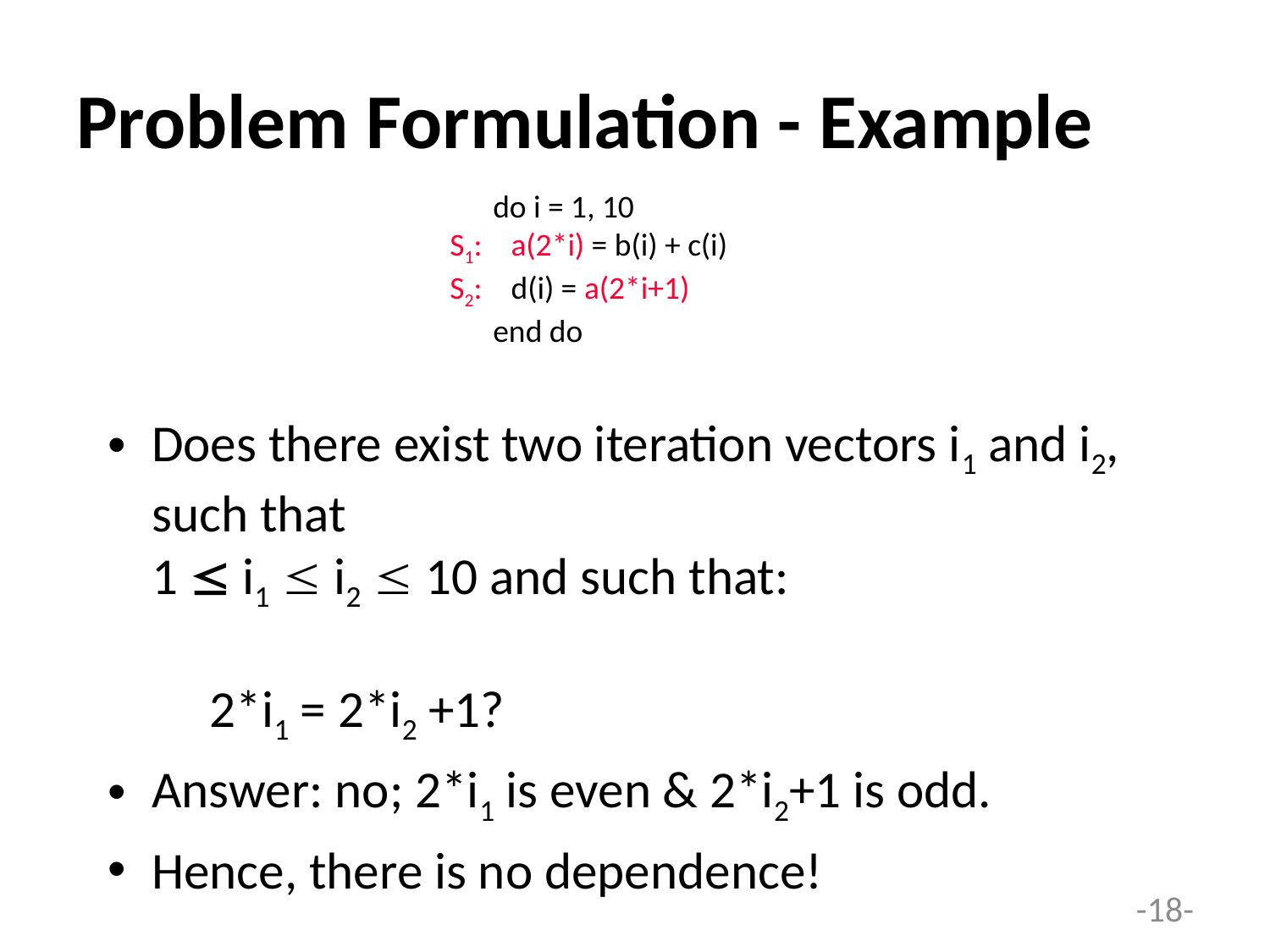

# Problem Formulation - Example
      do i = 1, 10
S1:    a(2*i) = b(i) + c(i)
S2:    d(i) = a(2*i+1)
      end do
Does there exist two iteration vectors i1 and i2, such that
1 ≤ i1 ≤ i2 ≤ 10 and such that:
     2*i1 = 2*i2 +1?
Answer: no; 2*i1 is even & 2*i2+1 is odd.
Hence, there is no dependence!
-18-